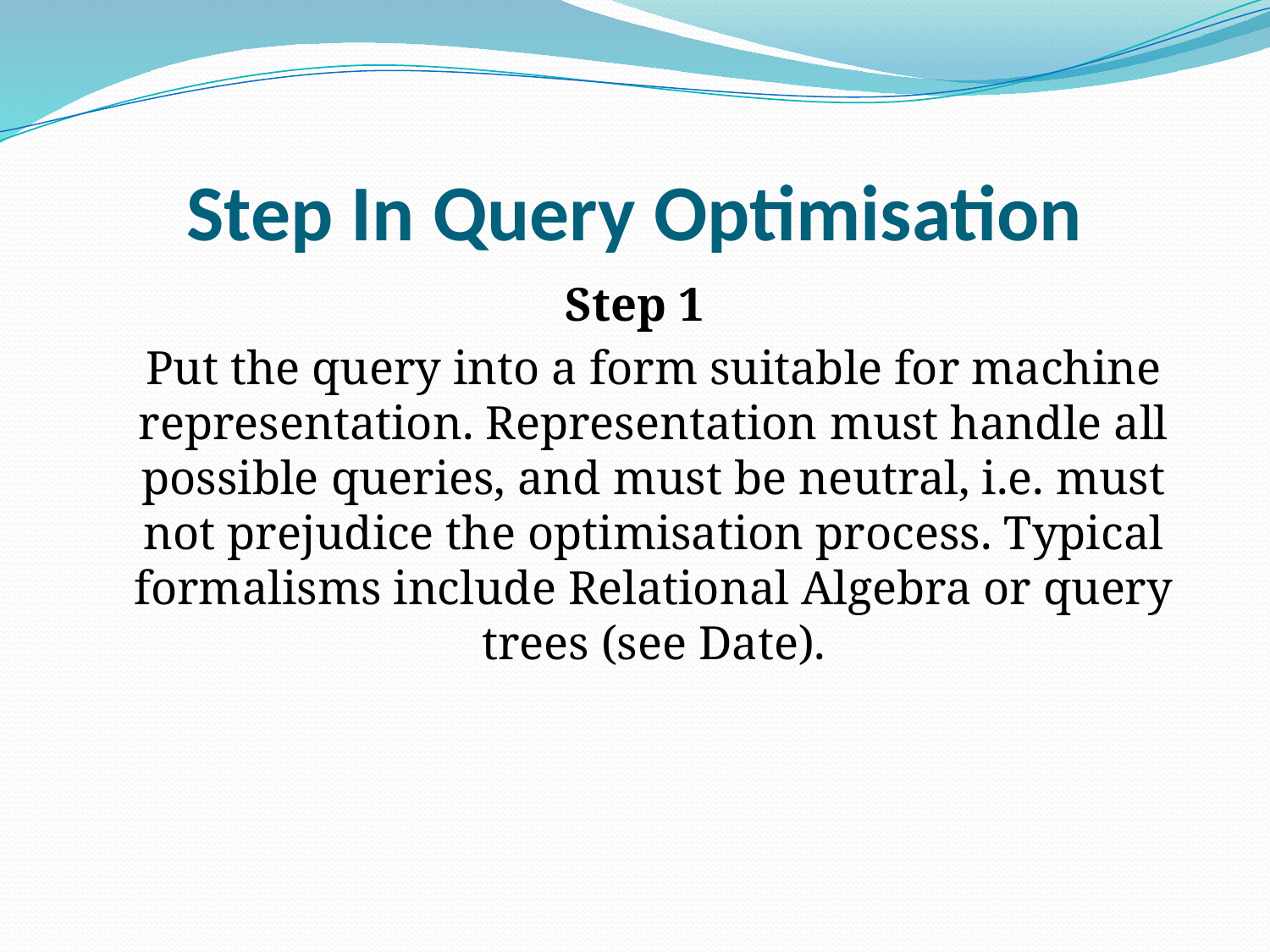

# Step In Query Optimisation
Step 1
	Put the query into a form suitable for machine representation. Representation must handle all possible queries, and must be neutral, i.e. must not prejudice the optimisation process. Typical formalisms include Relational Algebra or query trees (see Date).